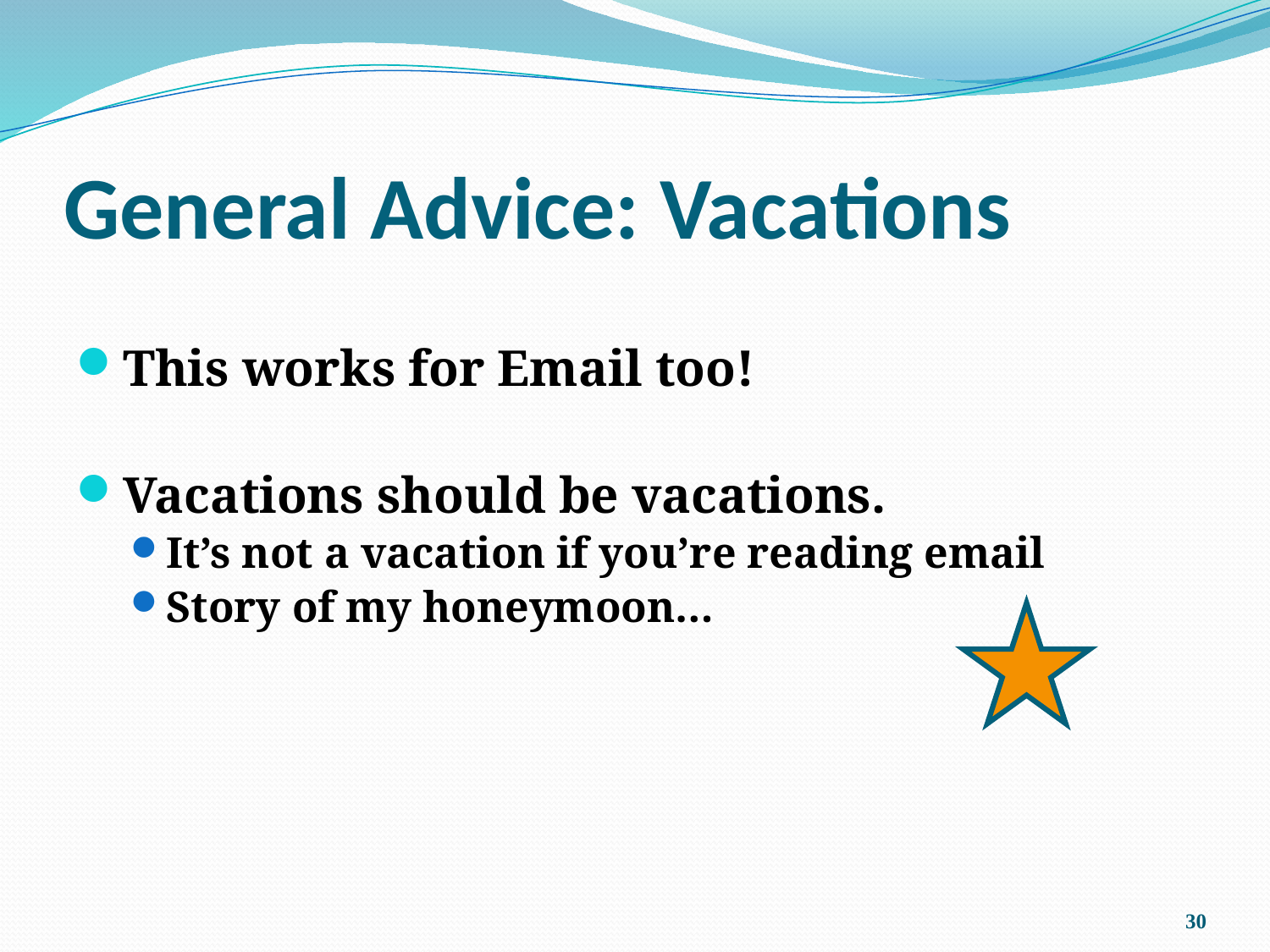

# General Advice: Vacations

This works for Email too!

Vacations should be vacations.
It’s not a vacation if you’re reading email
Story of my honeymoon…

30